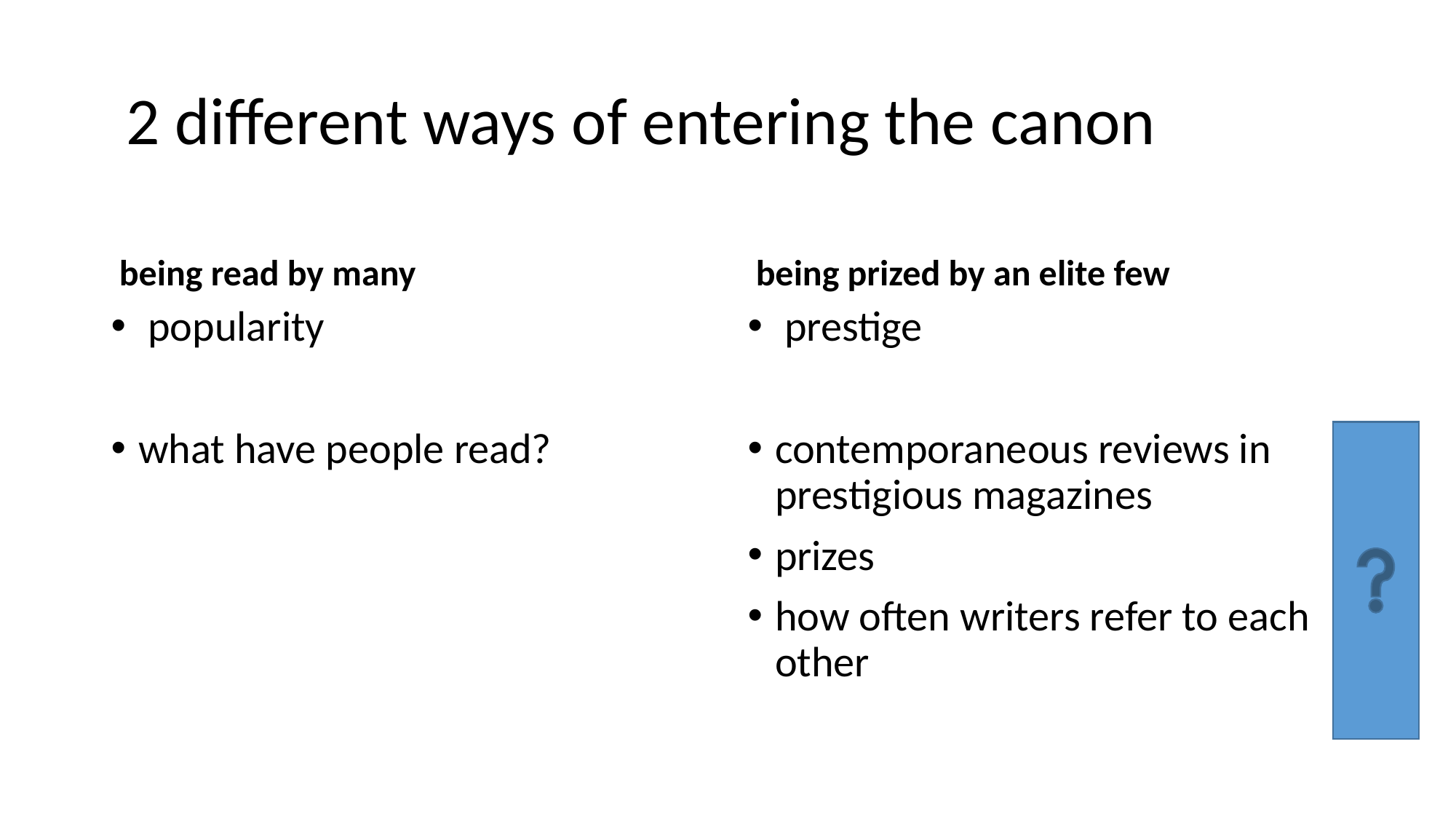

# 2 different ways of entering the canon
 being read by many
 being prized by an elite few
 popularity

what have people read?
 prestige

contemporaneous reviews in prestigious magazines
prizes
how often writers refer to each other